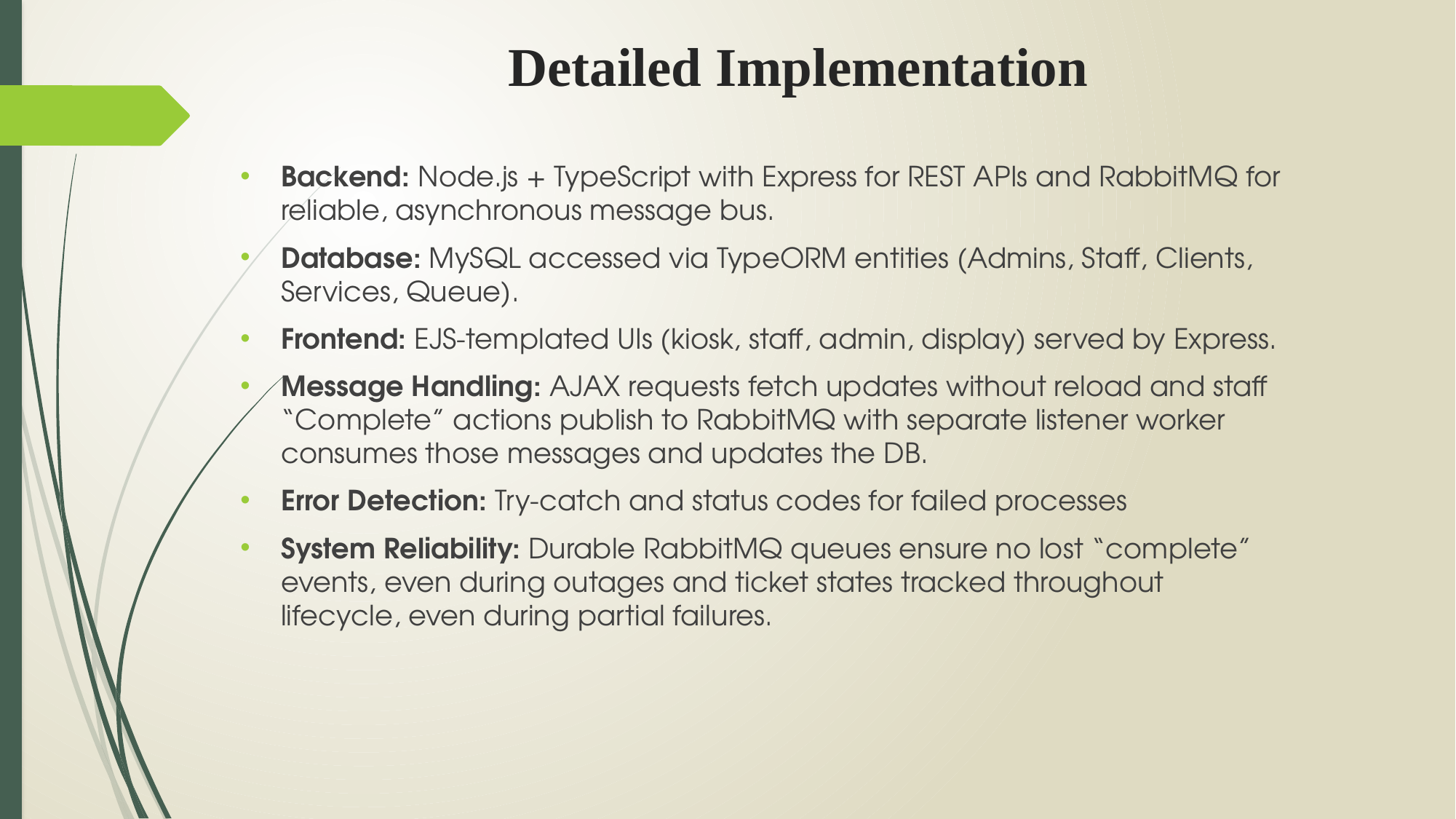

# Detailed Implementation
Backend: Node.js + TypeScript with Express for REST APIs and RabbitMQ for reliable, asynchronous message bus.
Database: MySQL accessed via TypeORM entities (Admins, Staff, Clients, Services, Queue).
Frontend: EJS‑templated UIs (kiosk, staff, admin, display) served by Express.
Message Handling: AJAX requests fetch updates without reload and staff “Complete” actions publish to RabbitMQ with separate listener worker consumes those messages and updates the DB.
Error Detection: Try-catch and status codes for failed processes
System Reliability: Durable RabbitMQ queues ensure no lost “complete” events, even during outages and ticket states tracked throughout lifecycle, even during partial failures.